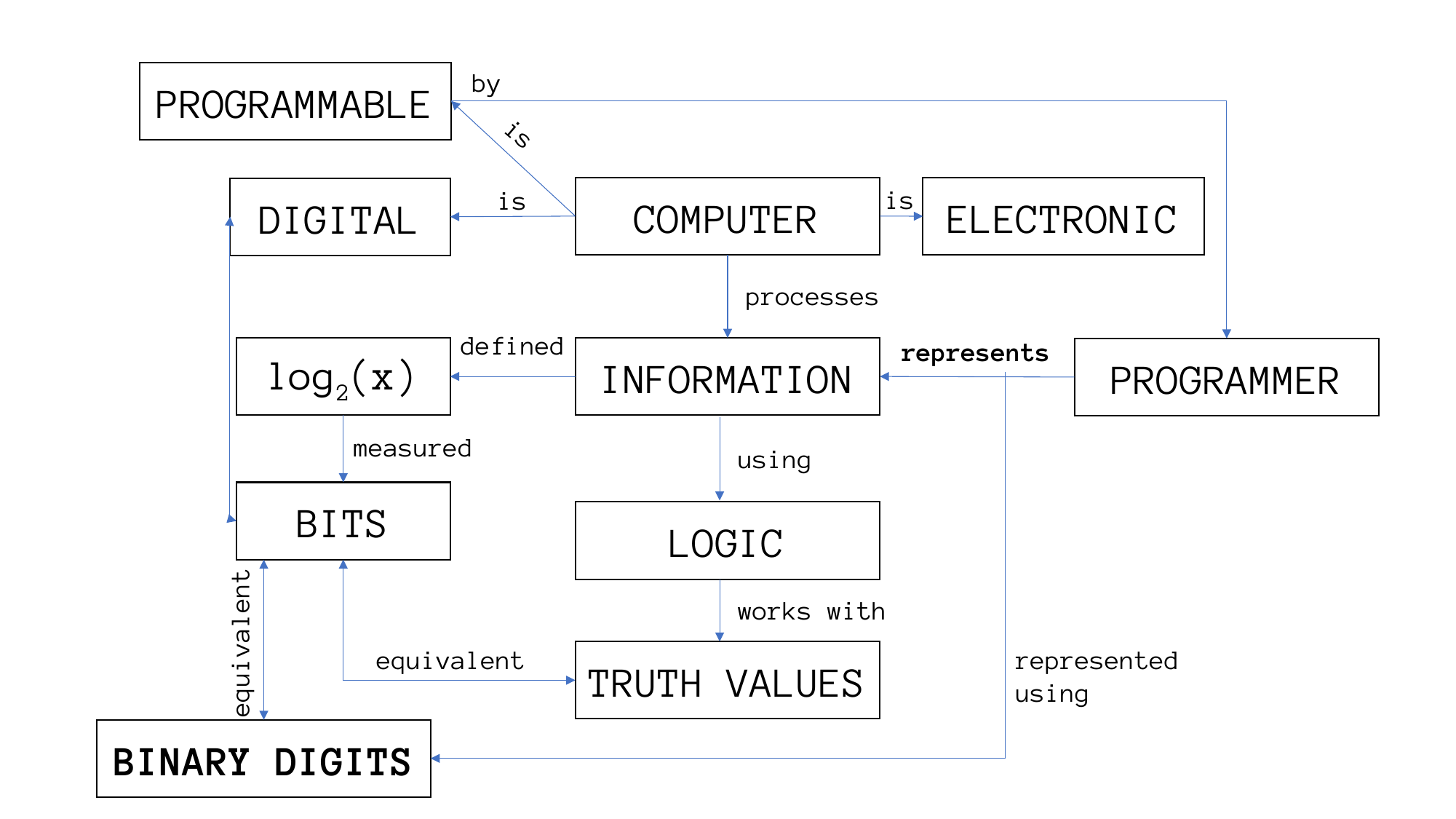

by
PROGRAMMABLE
is
is
is
COMPUTER
ELECTRONIC
DIGITAL
processes
defined
represents
log2(x)
INFORMATION
PROGRAMMER
measured
using
BITS
LOGIC
works with
equivalent
represented using
equivalent
TRUTH VALUES
BINARY DIGITS